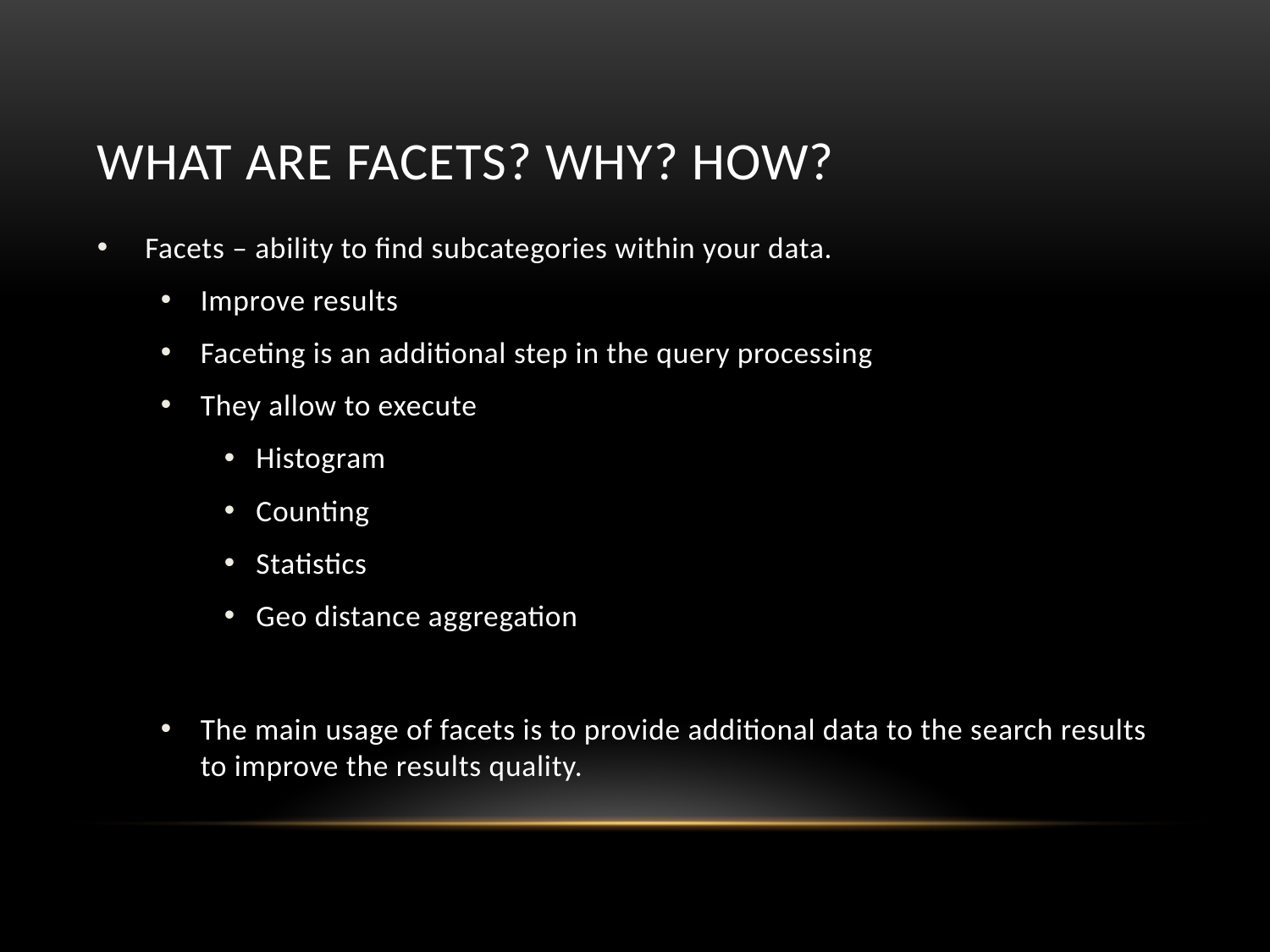

# What are Facets? Why? How?
Facets – ability to find subcategories within your data.
Improve results
Faceting is an additional step in the query processing
They allow to execute
Histogram
Counting
Statistics
Geo distance aggregation

The main usage of facets is to provide additional data to the search results to improve the results quality.